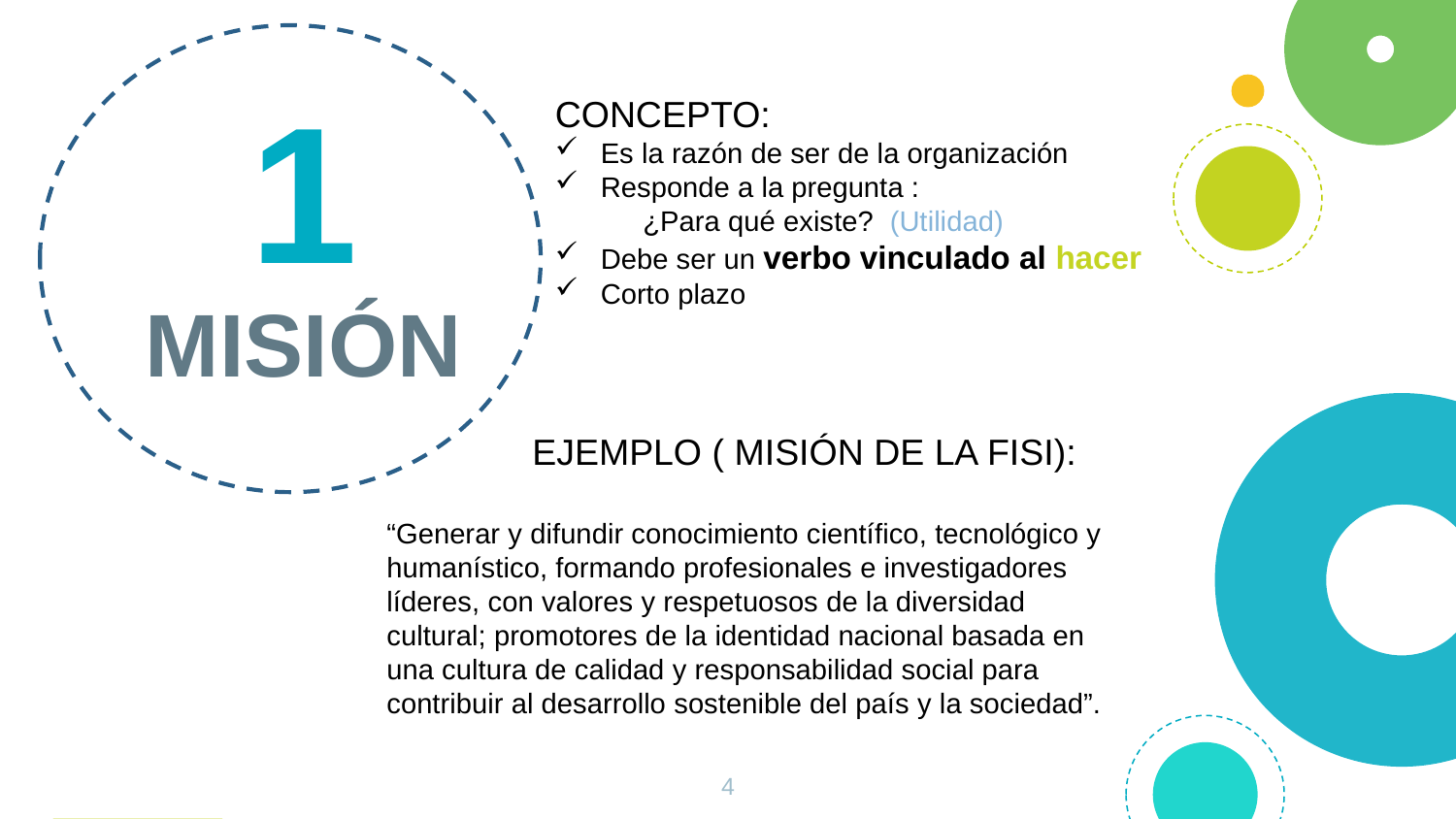

1

CONCEPTO:
Es la razón de ser de la organización
Responde a la pregunta :
           ¿Para qué existe?  (Utilidad)
Debe ser un verbo vinculado al hacer
Corto plazo

# MISIÓN
	EJEMPLO ( MISIÓN DE LA FISI):

“Generar y difundir conocimiento científico, tecnológico y humanístico, formando profesionales e investigadores líderes, con valores y respetuosos de la diversidad cultural; promotores de la identidad nacional basada en una cultura de calidad y responsabilidad social para contribuir al desarrollo sostenible del país y la sociedad”.

4